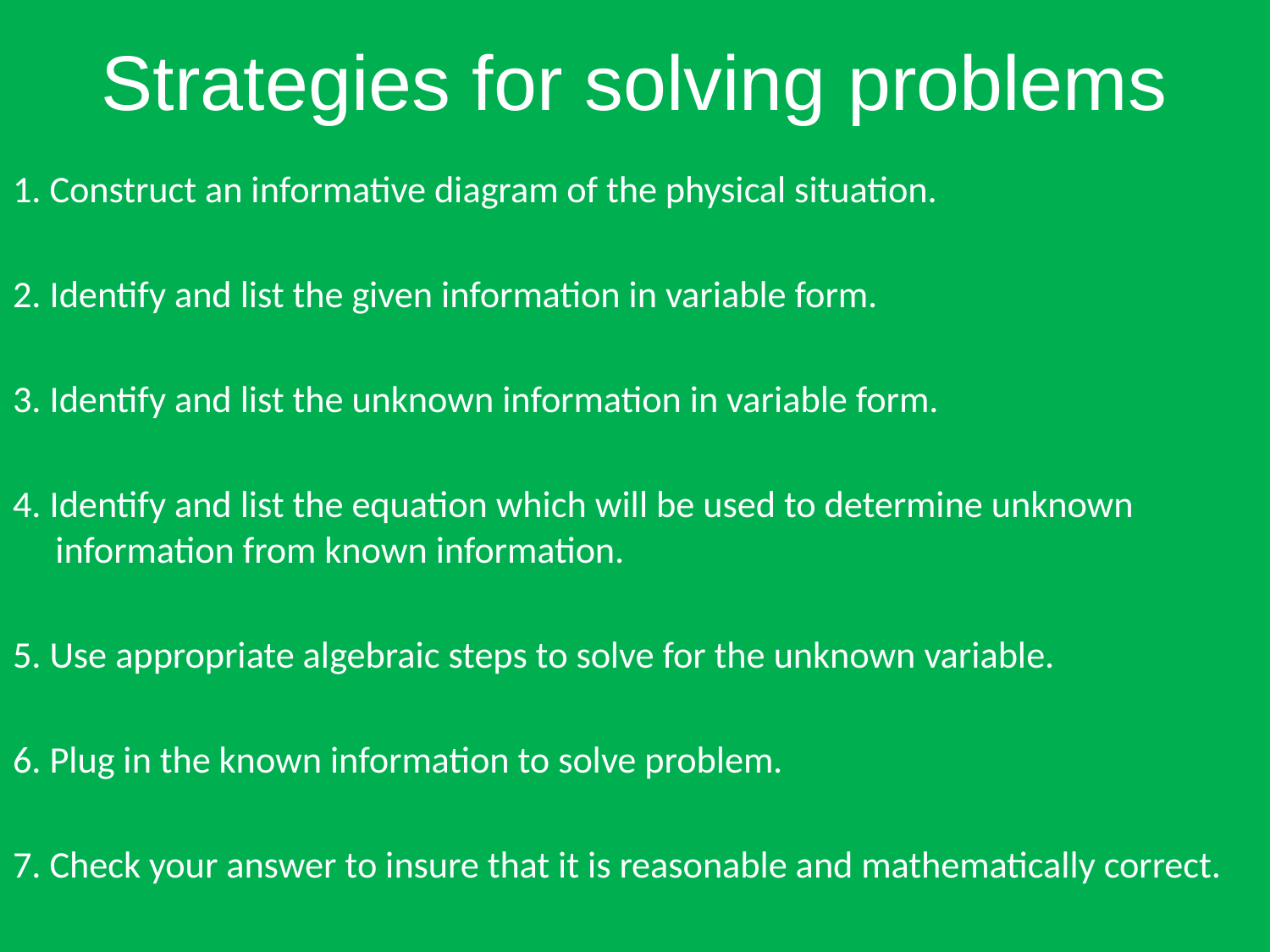

# Strategies for solving problems
1. Construct an informative diagram of the physical situation.

2. Identify and list the given information in variable form.

3. Identify and list the unknown information in variable form.

4. Identify and list the equation which will be used to determine unknown information from known information.

5. Use appropriate algebraic steps to solve for the unknown variable.

6. Plug in the known information to solve problem.

7. Check your answer to insure that it is reasonable and mathematically correct.